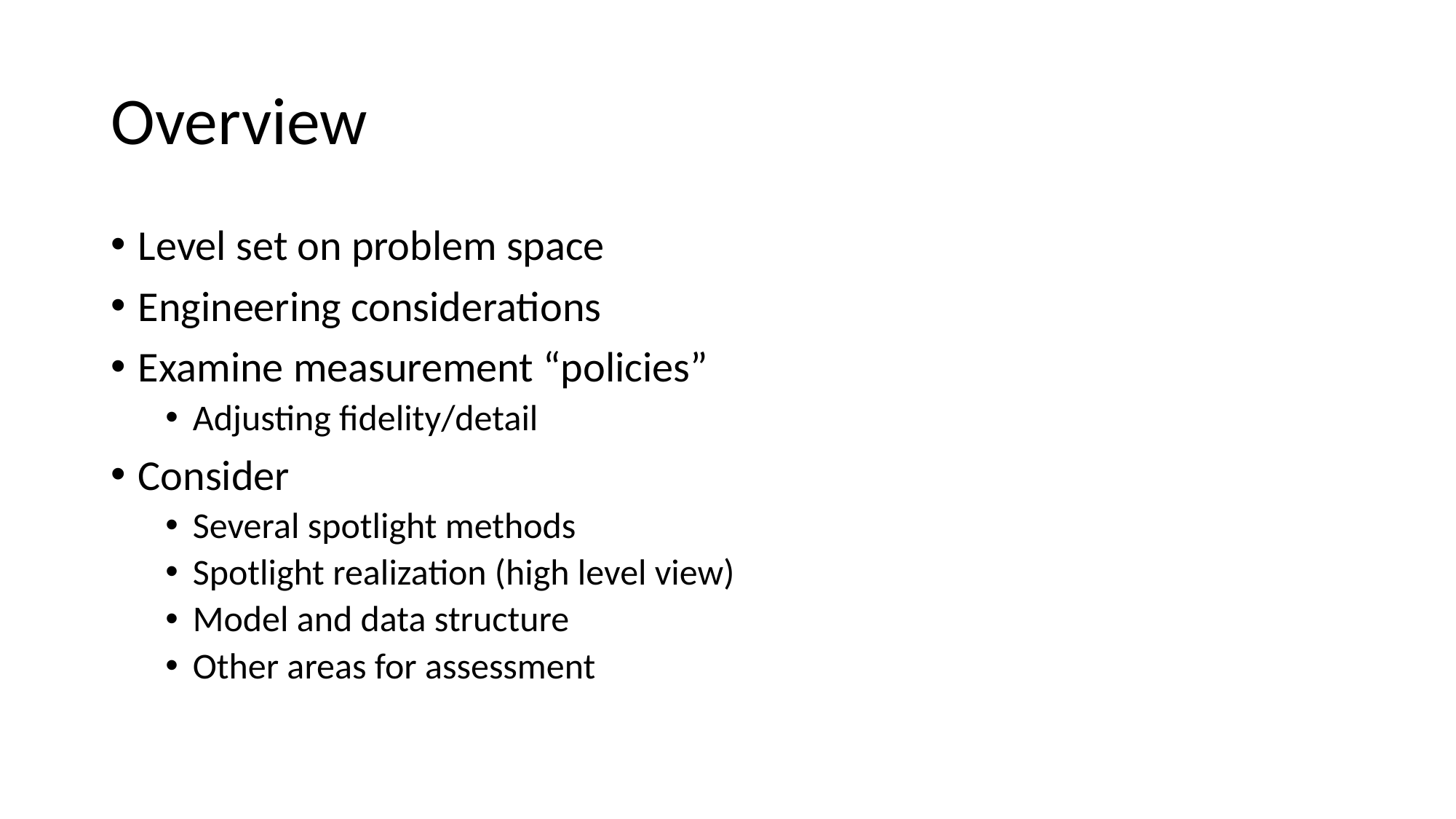

# Overview
Level set on problem space
Engineering considerations
Examine measurement “policies”
Adjusting fidelity/detail
Consider
Several spotlight methods
Spotlight realization (high level view)
Model and data structure
Other areas for assessment